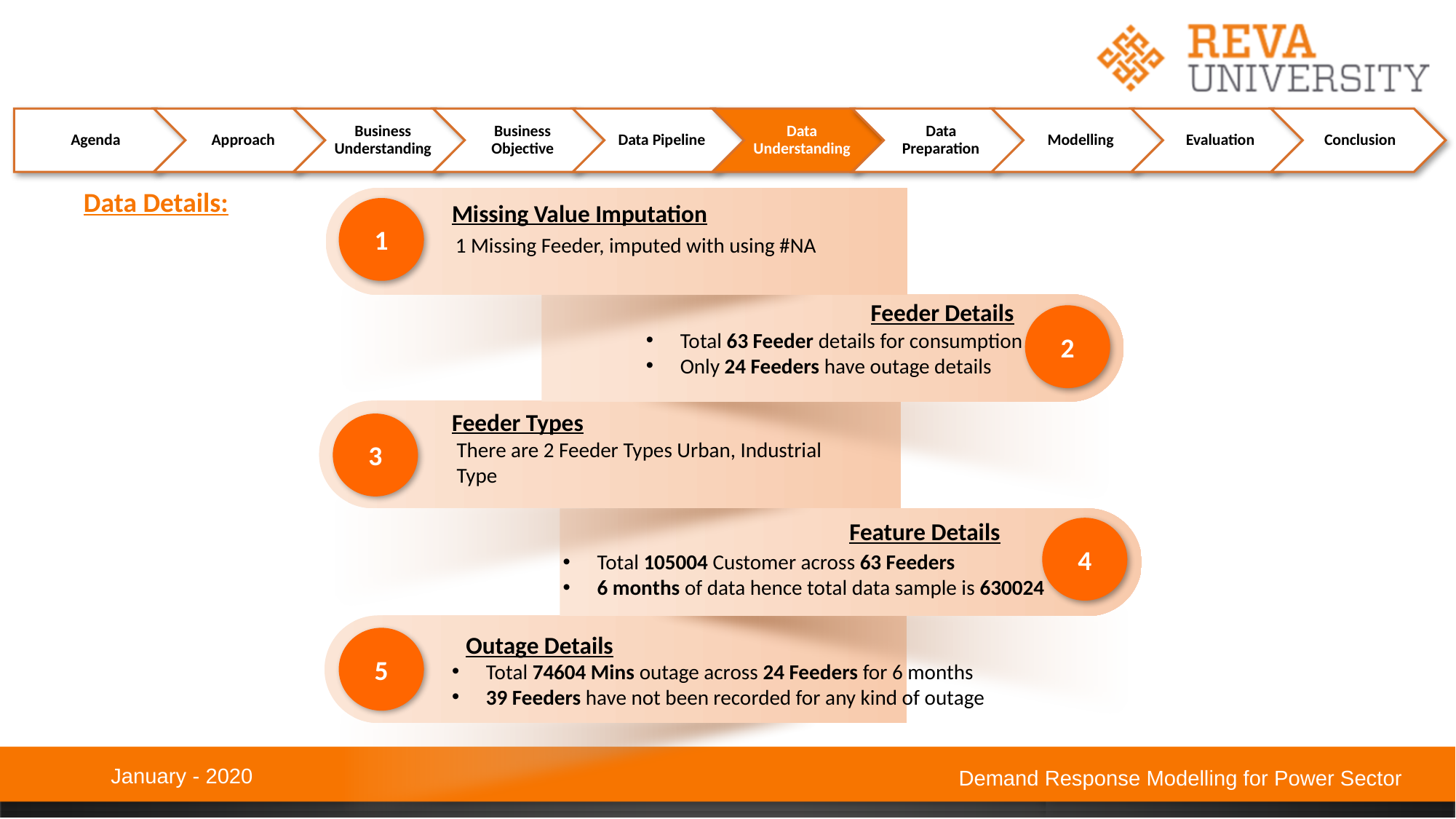

Agenda
Approach
Business Understanding
Business Objective
Data Pipeline
Data Understanding
Data Preparation
Modelling
Evaluation
Conclusion
Data Details:

1
Missing Value Imputation
1 Missing Feeder, imputed with using #NA
Feeder Details

2
Total 63 Feeder details for consumption
Only 24 Feeders have outage details

3
Feeder Types
There are 2 Feeder Types Urban, Industrial Type

4
Feature Details
Total 105004 Customer across 63 Feeders
6 months of data hence total data sample is 630024

5
Outage Details
Total 74604 Mins outage across 24 Feeders for 6 months
39 Feeders have not been recorded for any kind of outage
January - 2020
Demand Response Modelling for Power Sector